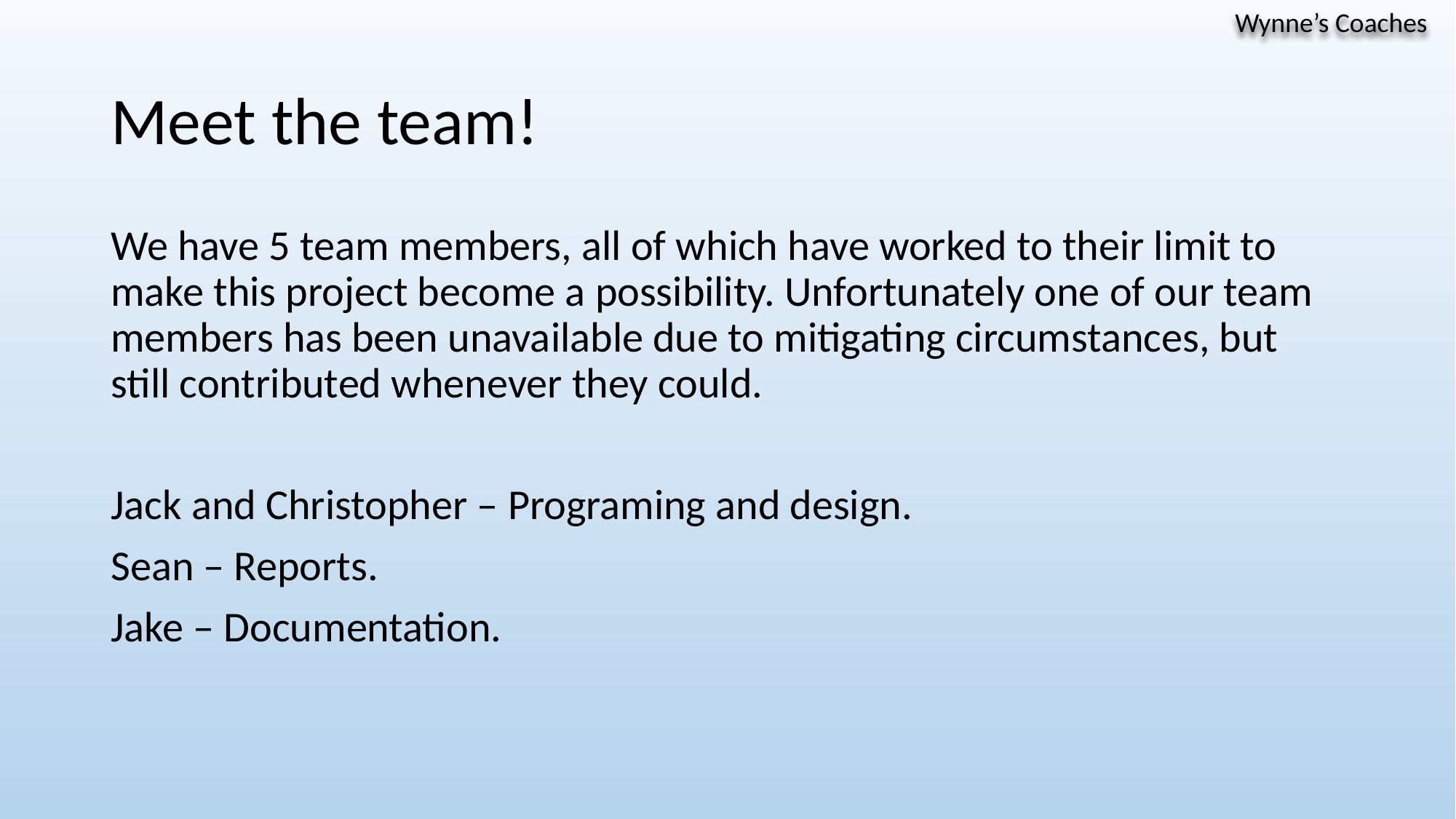

Wynne’s Coaches
# Meet the team!
We have 5 team members, all of which have worked to their limit to make this project become a possibility. Unfortunately one of our team members has been unavailable due to mitigating circumstances, but still contributed whenever they could.

Jack and Christopher – Programing and design.
Sean – Reports.
Jake – Documentation.